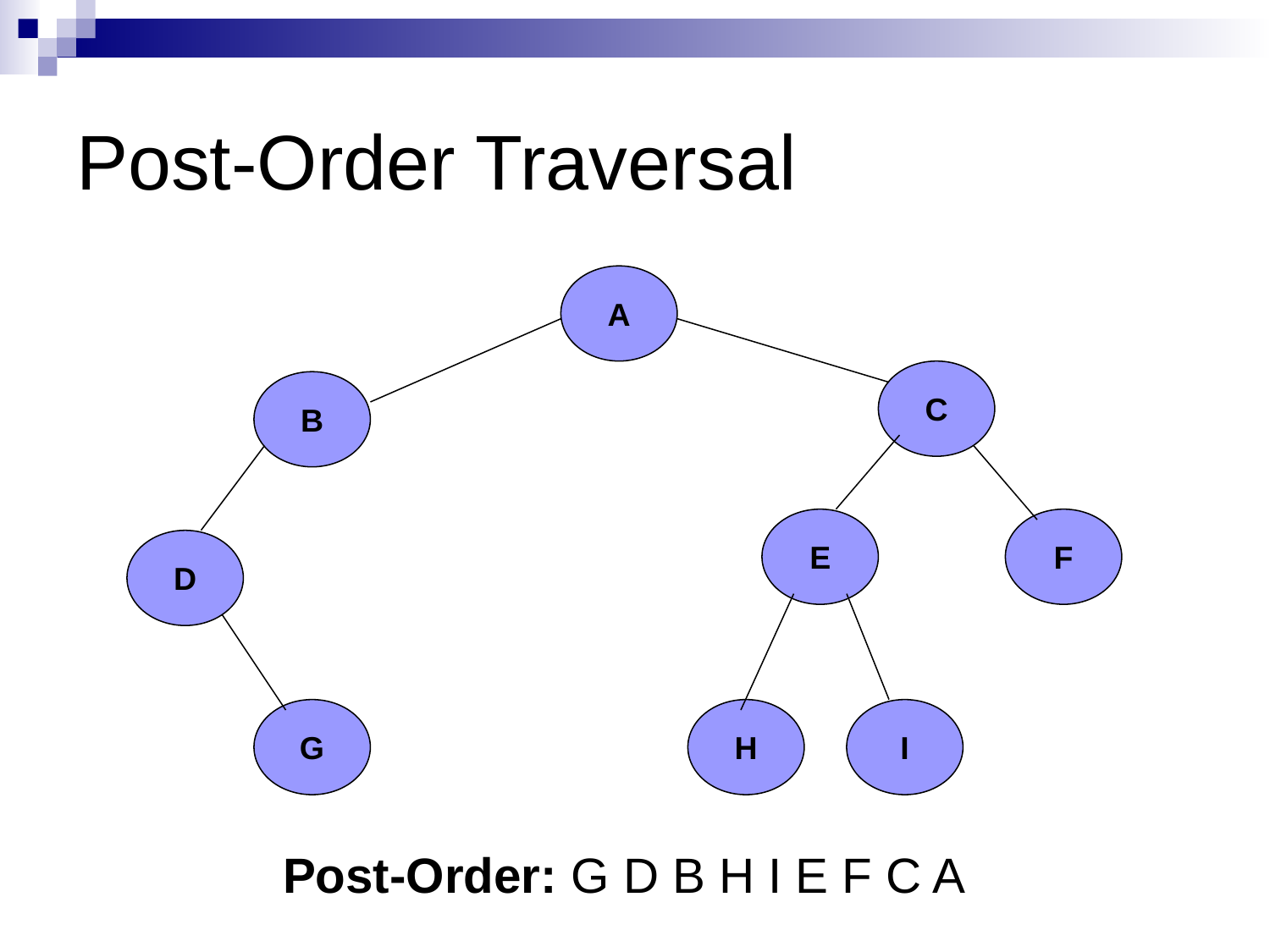

# Post-Order Traversal
A

C
B

E
F
D

G
H
I
Post-Order: G D B H I E F C A